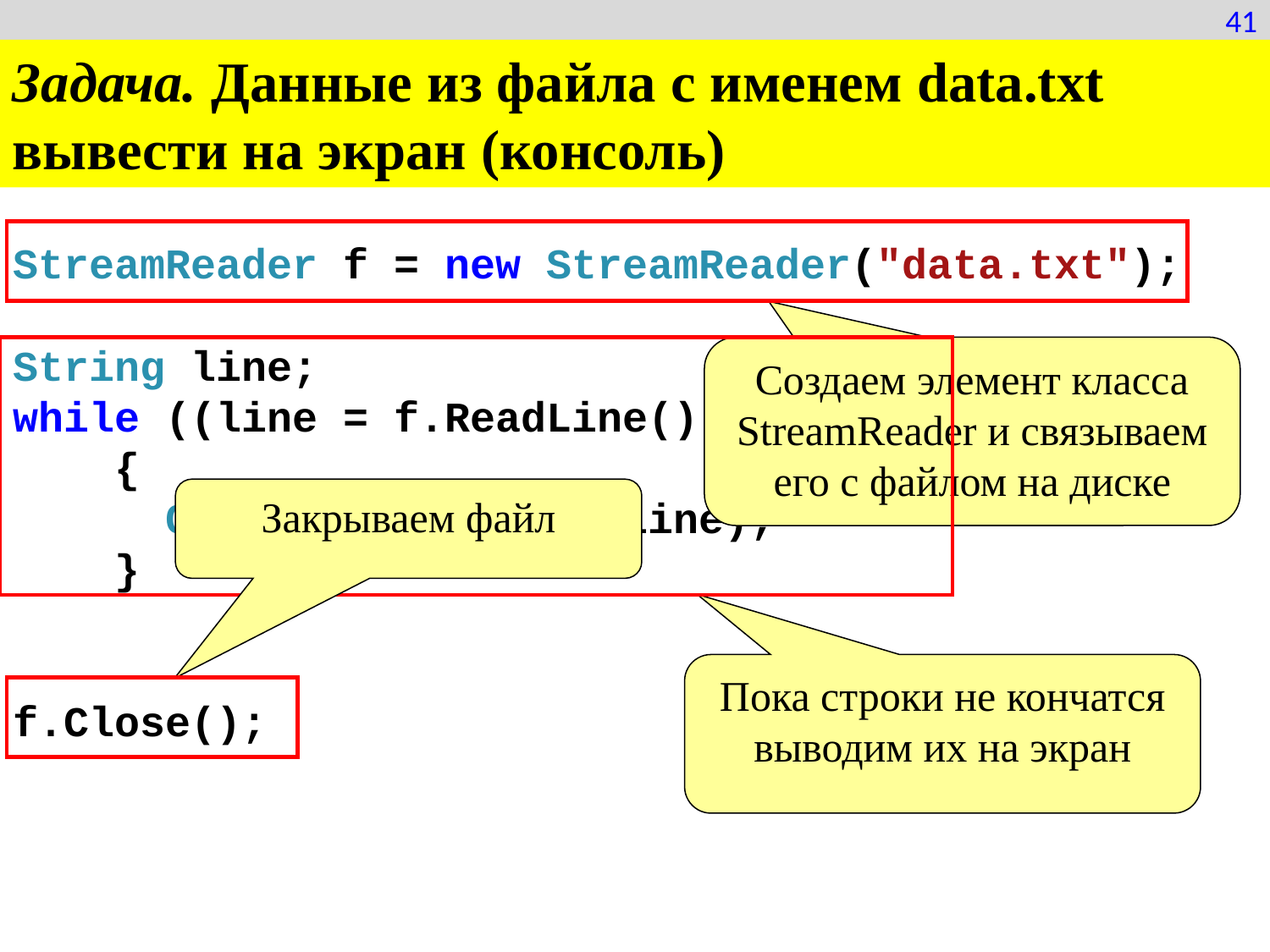

41
Задача. Данные из файла с именем data.txt вывести на экран (консоль)

StreamReader f = new StreamReader("data.txt");

String line;
while ((line = f.ReadLine()) != null)
    {
      Console.WriteLine(line);
    }

f.Close();

Создаем элемент класса StreamReader и связываем его с файлом на диске

Закрываем файл

Пока строки не кончатся выводим их на экран